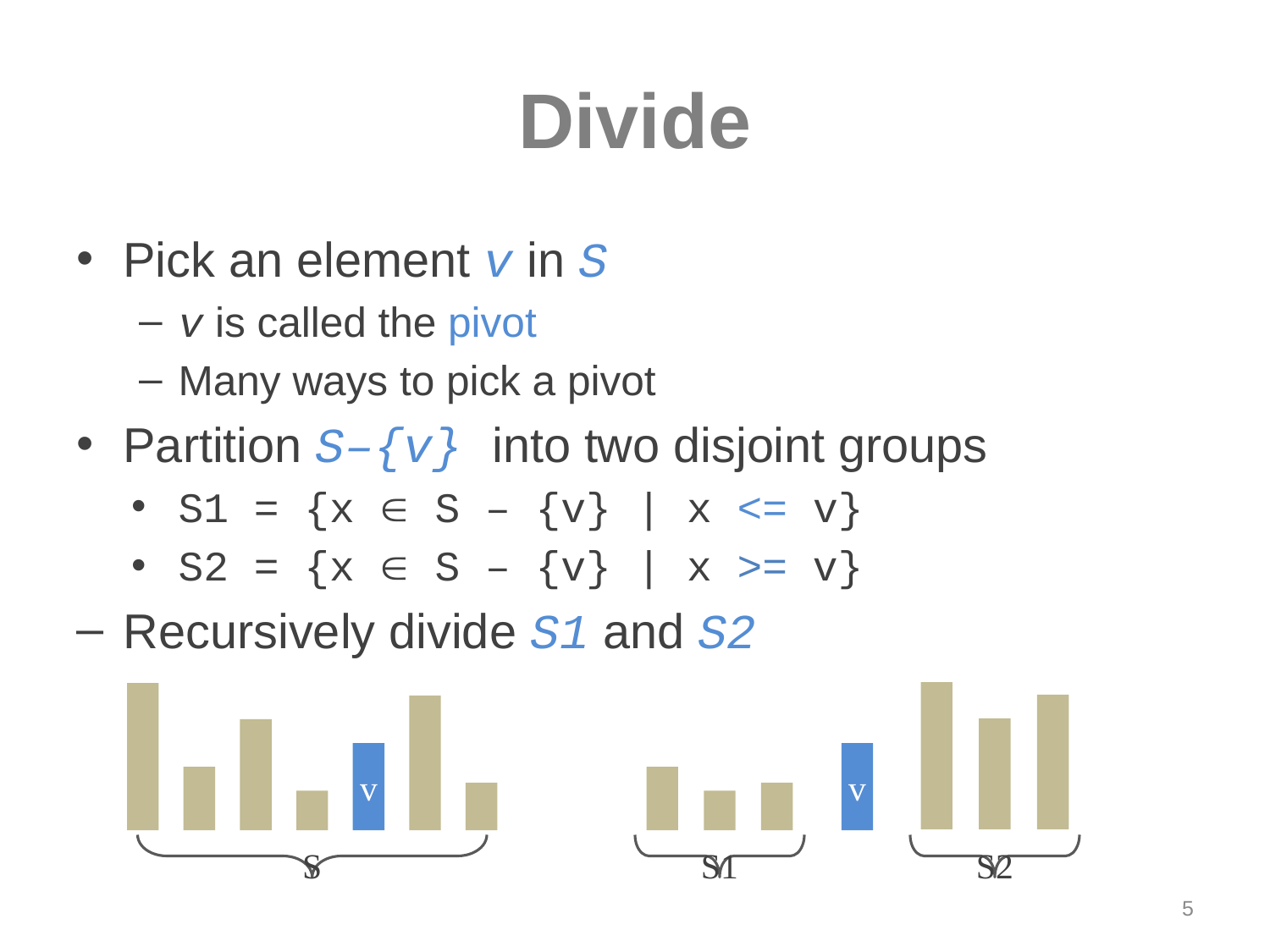

# Divide
Pick an element v in S
v is called the pivot
Many ways to pick a pivot
Partition S–{v} into two disjoint groups
S1 = {x ∈ S – {v} | x <= v}
S2 = {x ∈ S – {v} | x >= v}
Recursively divide S1 and S2

S

v

v

S1
S2
5